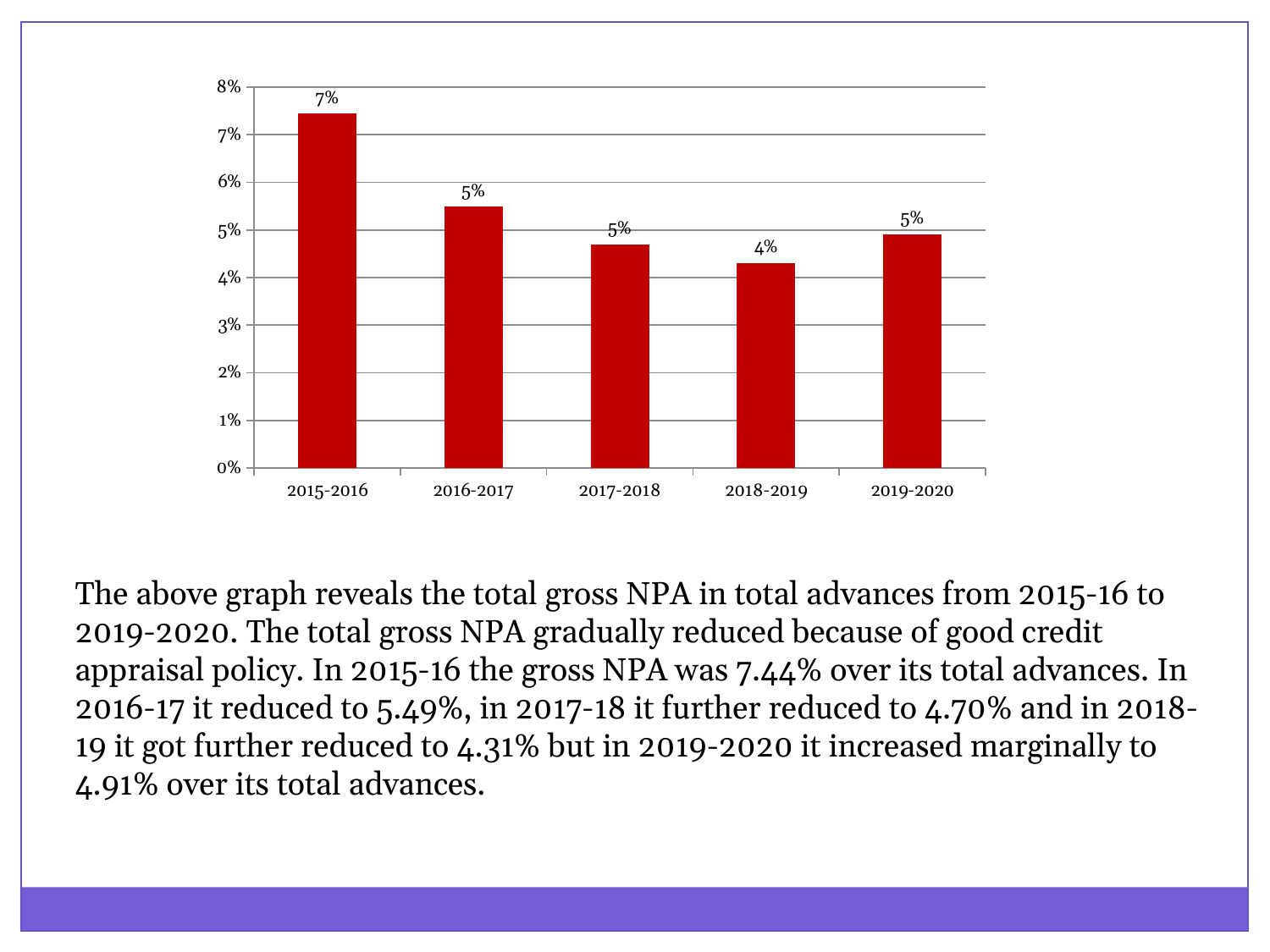

### Chart

| Category | Series 1 |
|---|---|
| 2015-2016 | 0.07440000000000009 |
| 2016-2017 | 0.05490000000000003 |
| 2017-2018 | 0.047000000000000014 |
| 2018-2019 | 0.0431 |
| 2019-2020 | 0.04910000000000003 |
The above graph reveals the total gross NPA in total advances from 2015-16 to 2019-2020. The total gross NPA gradually reduced because of good credit appraisal policy. In 2015-16 the gross NPA was 7.44% over its total advances. In 2016-17 it reduced to 5.49%, in 2017-18 it further reduced to 4.70% and in 2018-19 it got further reduced to 4.31% but in 2019-2020 it increased marginally to 4.91% over its total advances.